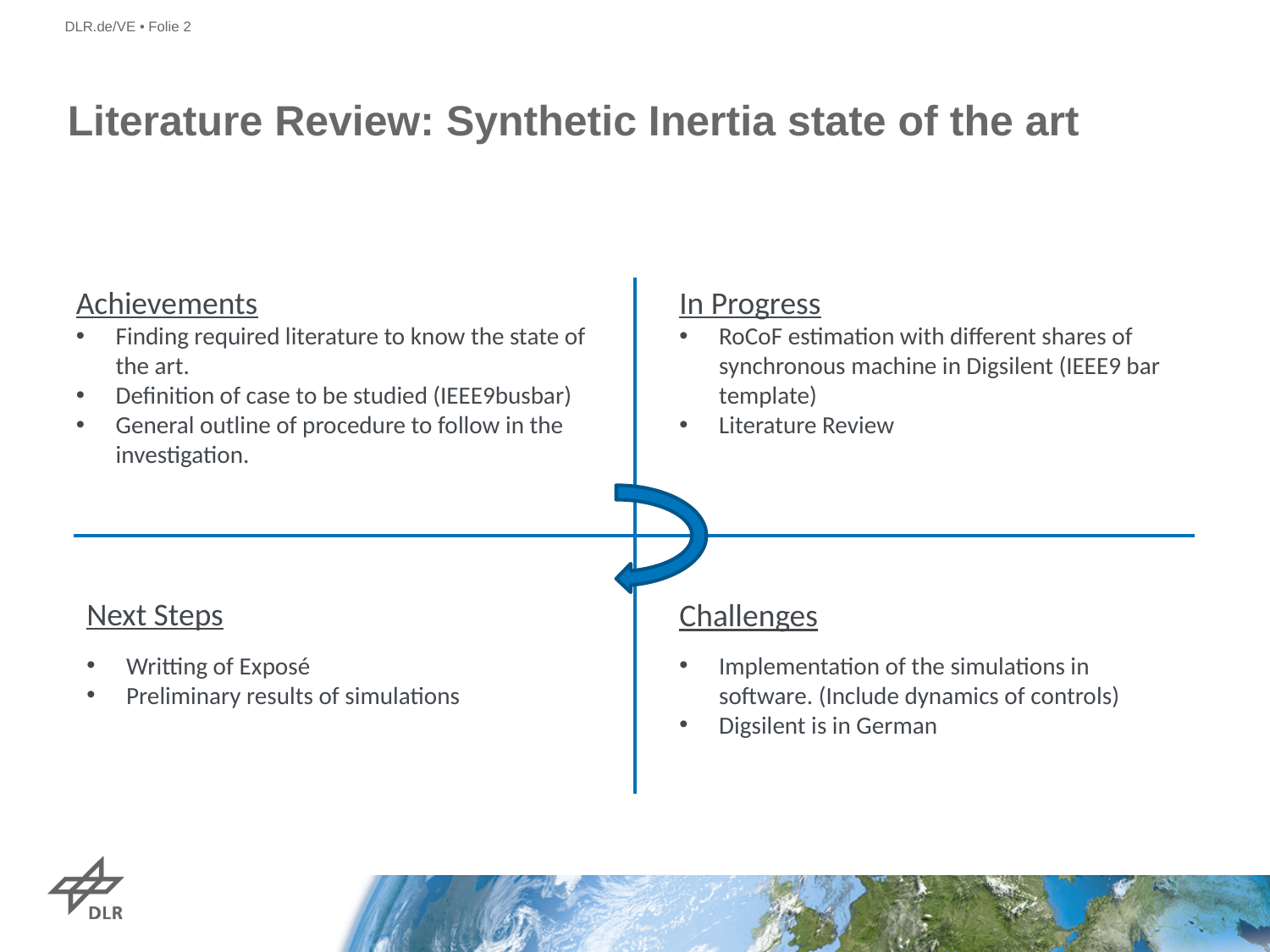

# Literature Review: Synthetic Inertia state of the art
Achievements
Finding required literature to know the state of the art.
Definition of case to be studied (IEEE9busbar)
General outline of procedure to follow in the investigation.
In Progress
RoCoF estimation with different shares of synchronous machine in Digsilent (IEEE9 bar template)
Literature Review

Next Steps
Challenges
Writting of Exposé
Preliminary results of simulations

Implementation of the simulations in software. (Include dynamics of controls)
Digsilent is in German